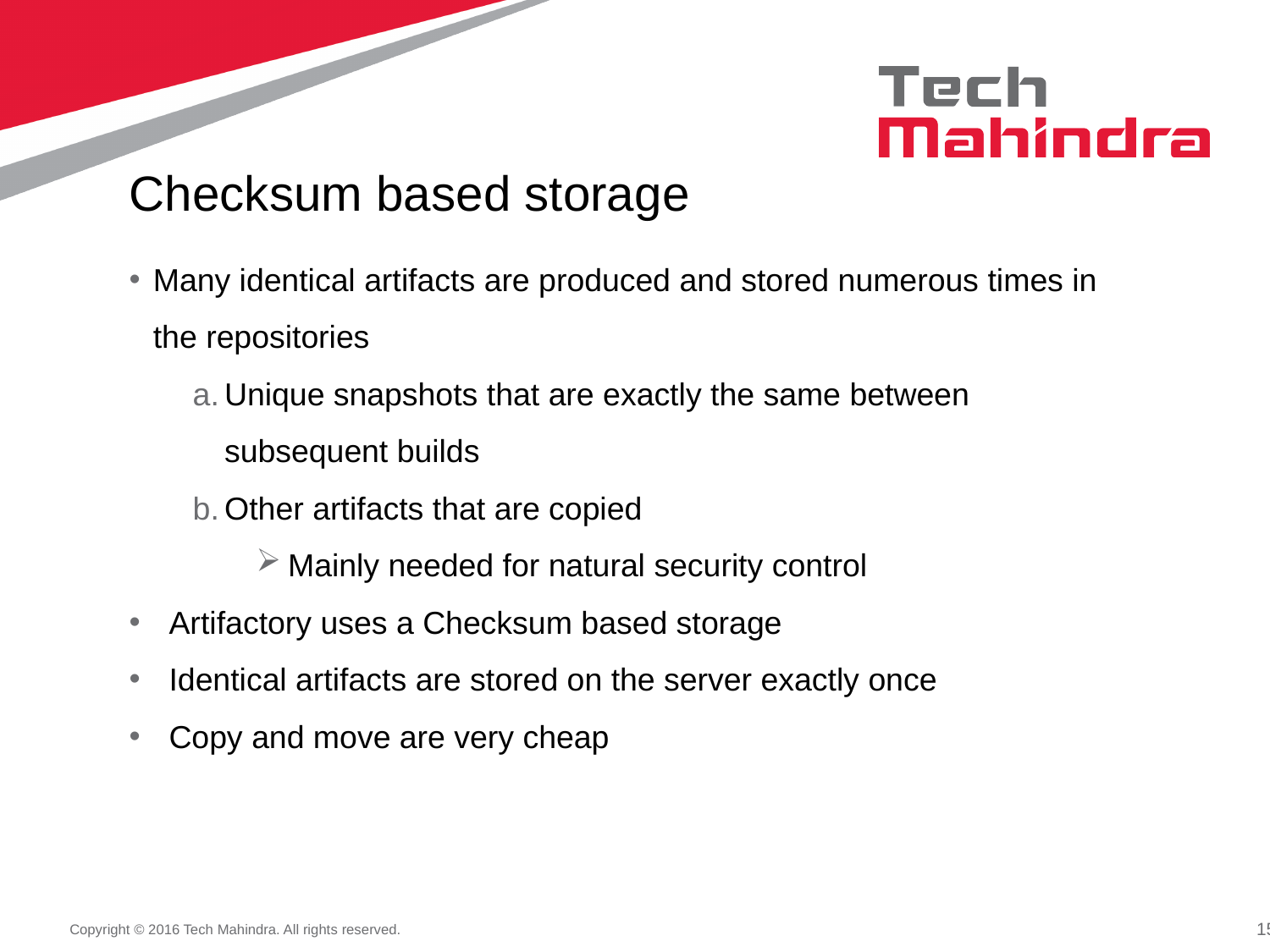

Checksum based storage
Many identical artifacts are produced and stored numerous times in the repositories
Unique snapshots that are exactly the same between subsequent builds
Other artifacts that are copied
Mainly needed for natural security control
Artifactory uses a Checksum based storage
Identical artifacts are stored on the server exactly once
Copy and move are very cheap